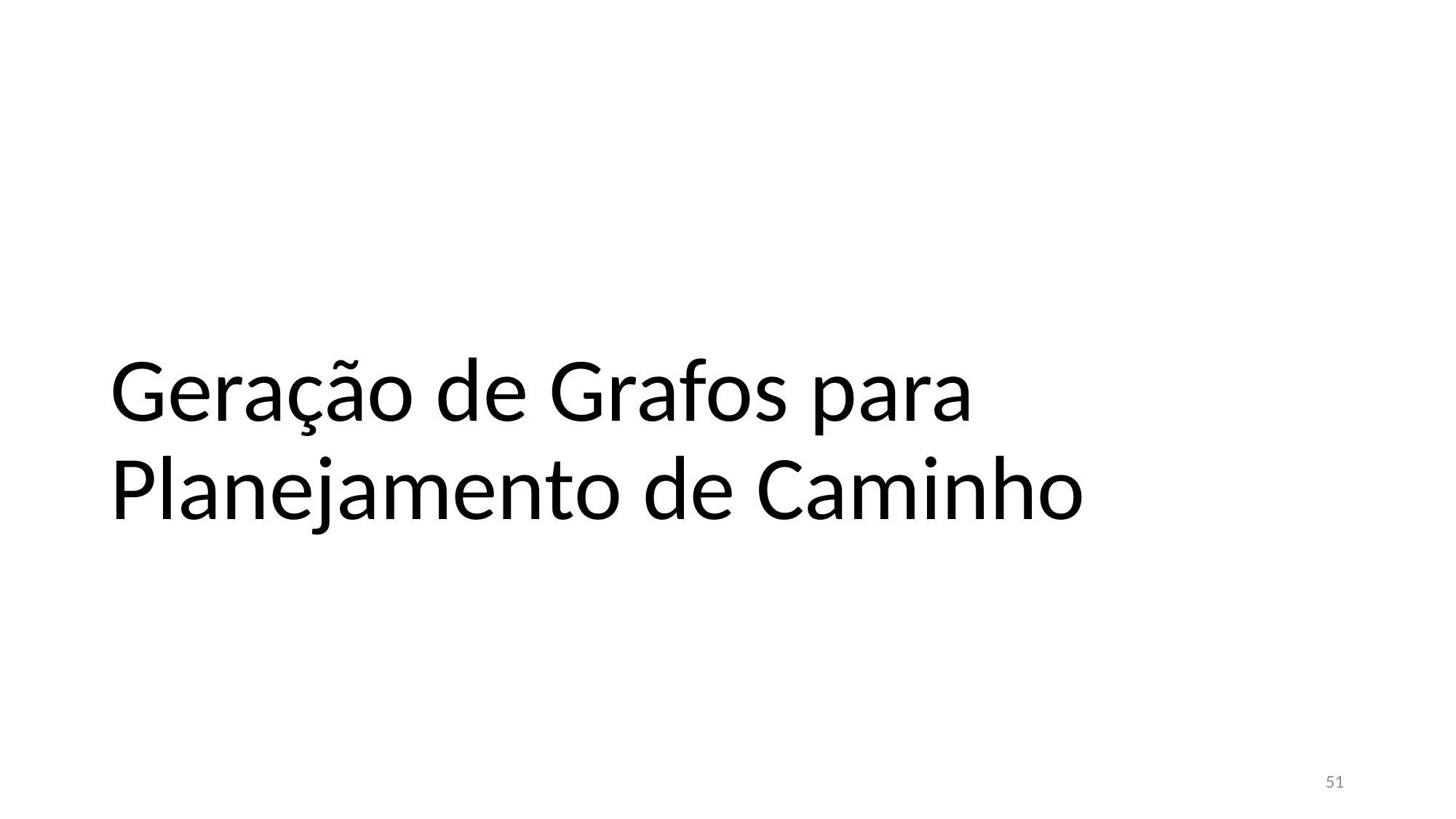

# Geração de Grafos para Planejamento de Caminho

51